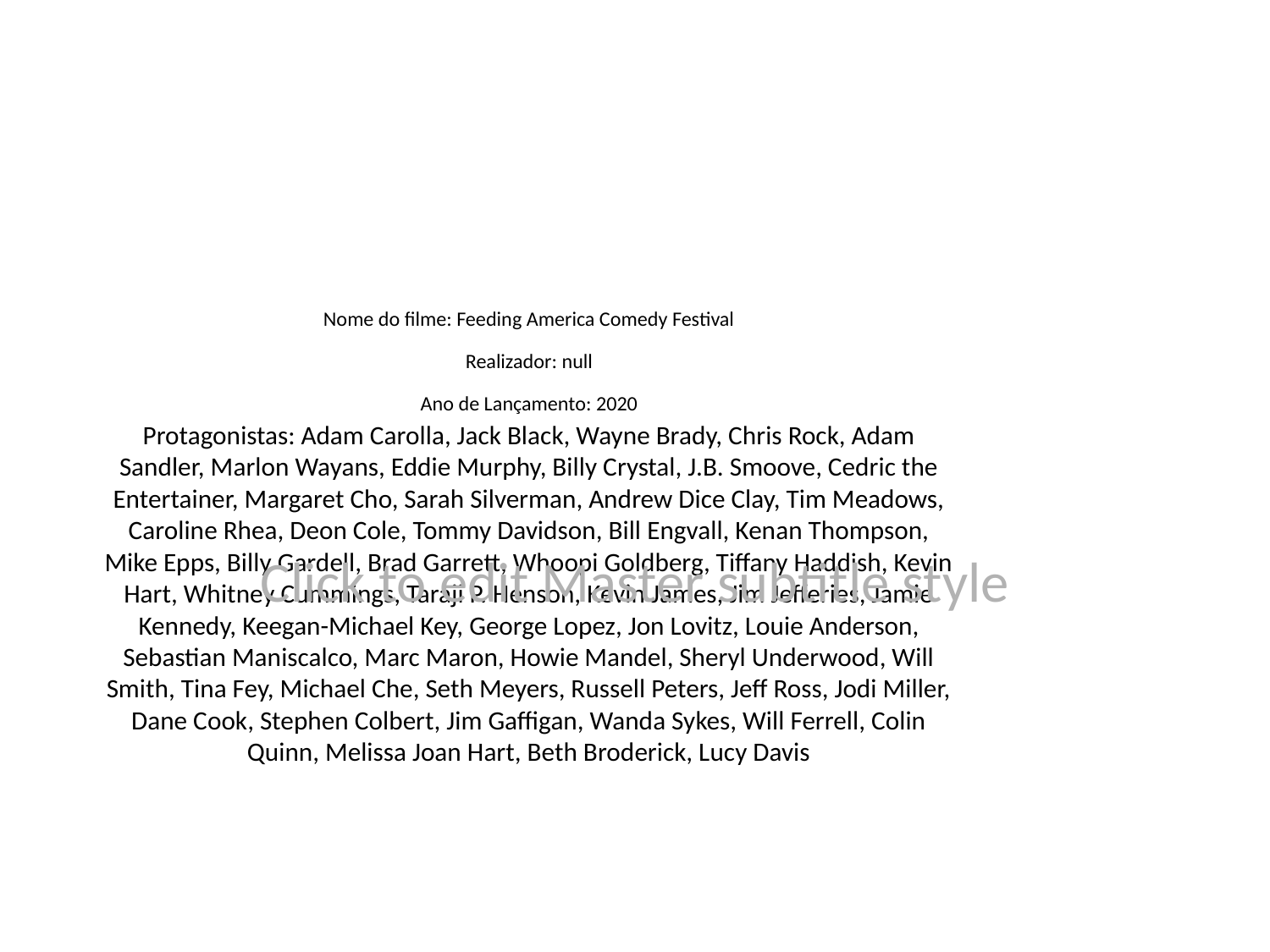

# Nome do filme: Feeding America Comedy Festival
Realizador: null
Ano de Lançamento: 2020
Protagonistas: Adam Carolla, Jack Black, Wayne Brady, Chris Rock, Adam Sandler, Marlon Wayans, Eddie Murphy, Billy Crystal, J.B. Smoove, Cedric the Entertainer, Margaret Cho, Sarah Silverman, Andrew Dice Clay, Tim Meadows, Caroline Rhea, Deon Cole, Tommy Davidson, Bill Engvall, Kenan Thompson, Mike Epps, Billy Gardell, Brad Garrett, Whoopi Goldberg, Tiffany Haddish, Kevin Hart, Whitney Cummings, Taraji P. Henson, Kevin James, Jim Jefferies, Jamie Kennedy, Keegan-Michael Key, George Lopez, Jon Lovitz, Louie Anderson, Sebastian Maniscalco, Marc Maron, Howie Mandel, Sheryl Underwood, Will Smith, Tina Fey, Michael Che, Seth Meyers, Russell Peters, Jeff Ross, Jodi Miller, Dane Cook, Stephen Colbert, Jim Gaffigan, Wanda Sykes, Will Ferrell, Colin Quinn, Melissa Joan Hart, Beth Broderick, Lucy Davis
Click to edit Master subtitle style